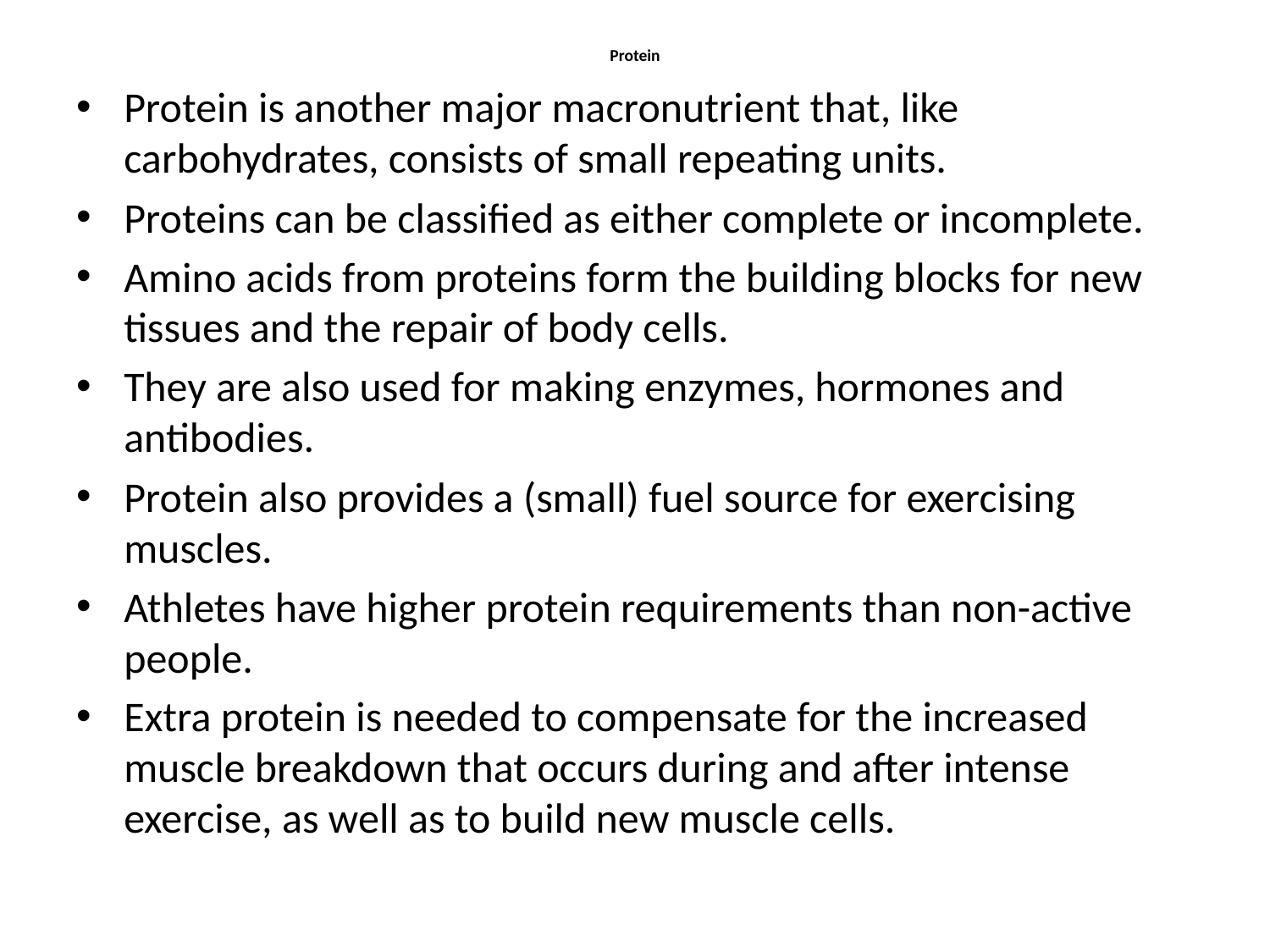

# Protein
Protein is another major macronutrient that, like carbohydrates, consists of small repeating units.
Proteins can be classified as either complete or incomplete.
Amino acids from proteins form the building blocks for new tissues and the repair of body cells.
They are also used for making enzymes, hormones and antibodies.
Protein also provides a (small) fuel source for exercising muscles.
Athletes have higher protein requirements than non-active people.
Extra protein is needed to compensate for the increased muscle breakdown that occurs during and after intense exercise, as well as to build new muscle cells.